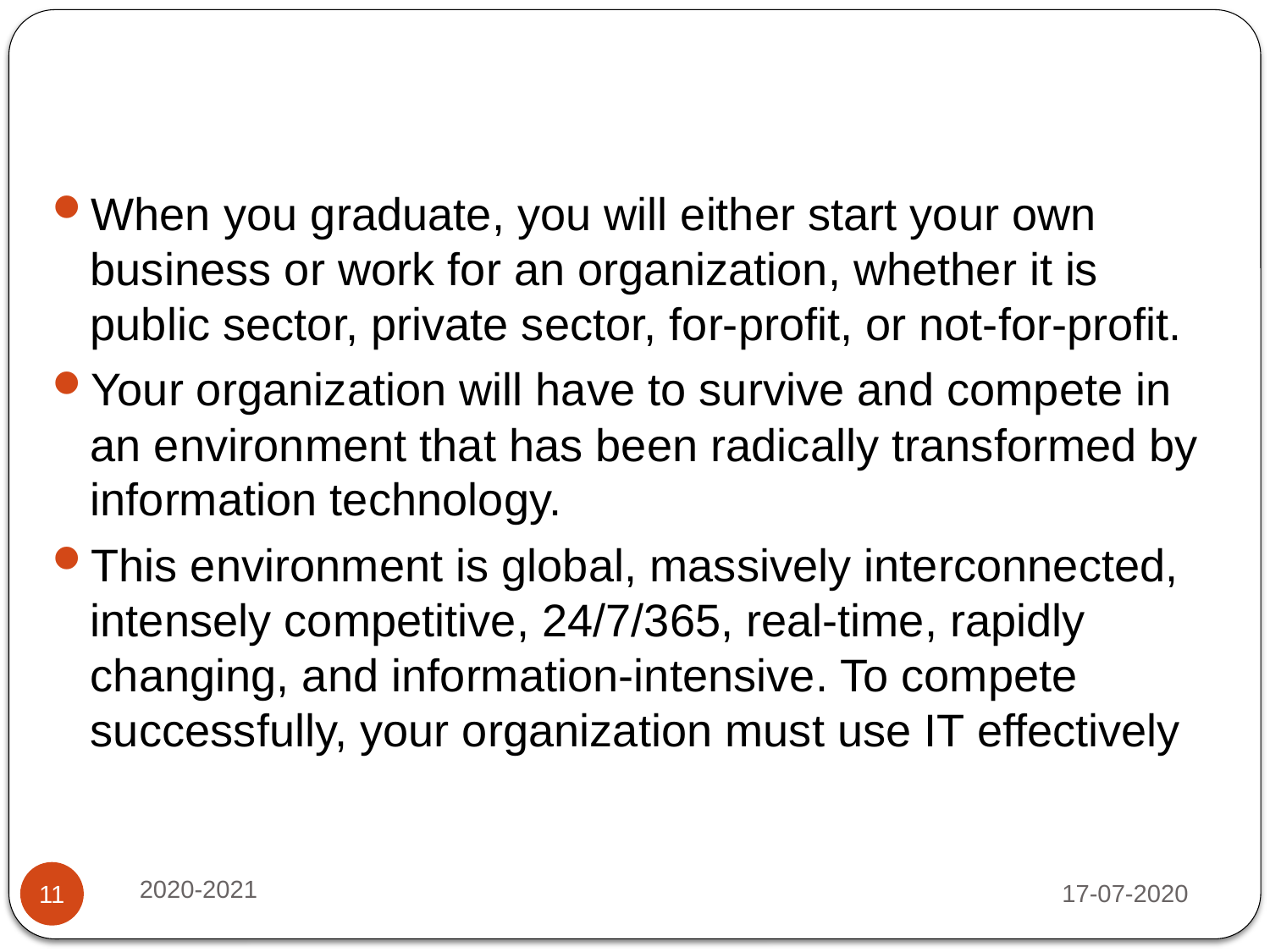

#
When you graduate, you will either start your own business or work for an organization, whether it is public sector, private sector, for-profit, or not-for-profit.
Your organization will have to survive and compete in an environment that has been radically transformed by information technology.
This environment is global, massively interconnected, intensely competitive, 24/7/365, real-time, rapidly changing, and information-intensive. To compete successfully, your organization must use IT effectively
2020-2021
17-07-2020
11